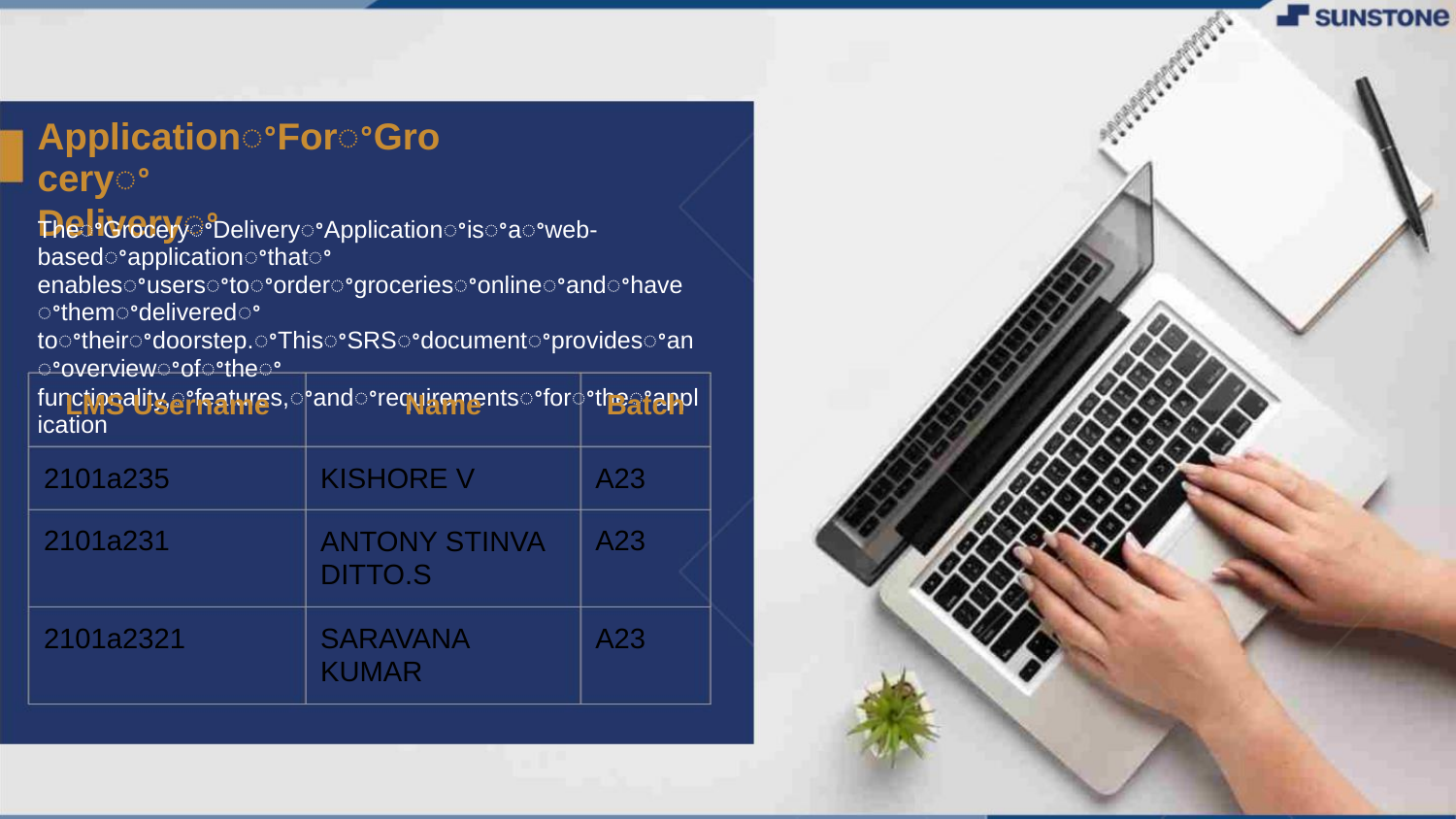

ApplicationꢀForꢀGroceryꢀ
Deliveryꢀ
TheꢀGroceryꢀDeliveryꢀApplicationꢀisꢀaꢀweb-basedꢀapplicationꢀthatꢀ
enablesꢀusersꢀtoꢀorderꢀgroceriesꢀonlineꢀandꢀhaveꢀthemꢀdeliveredꢀ
toꢀtheirꢀdoorstep.ꢀThisꢀSRSꢀdocumentꢀprovidesꢀanꢀoverviewꢀofꢀtheꢀ
functionality,ꢀfeatures,ꢀandꢀrequirementsꢀforꢀtheꢀapplication
LMS Username
Name
Batch
2101a235
2101a231
KISHORE V
A23
A23
ANTONY STINVA
DITTO.S
2101a2321
SARAVANA
KUMAR
A23